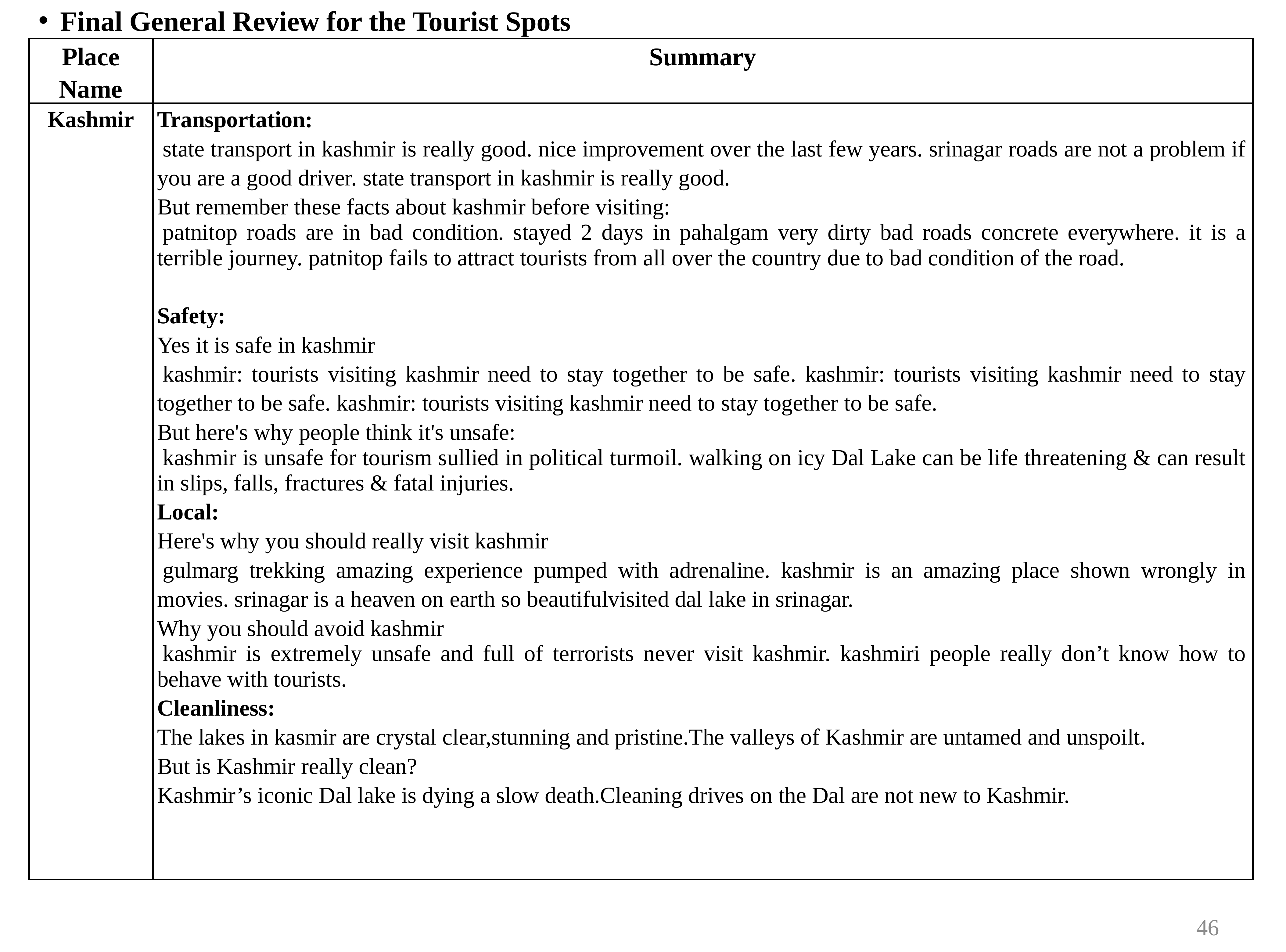

Final General Review for the Tourist Spots
| Place Name | Summary |
| --- | --- |
| Kashmir | Transportation:  state transport in kashmir is really good. nice improvement over the last few years. srinagar roads are not a problem if you are a good driver. state transport in kashmir is really good. But remember these facts about kashmir before visiting:  patnitop roads are in bad condition. stayed 2 days in pahalgam very dirty bad roads concrete everywhere. it is a terrible journey. patnitop fails to attract tourists from all over the country due to bad condition of the road. Safety: Yes it is safe in kashmir  kashmir: tourists visiting kashmir need to stay together to be safe. kashmir: tourists visiting kashmir need to stay together to be safe. kashmir: tourists visiting kashmir need to stay together to be safe. But here's why people think it's unsafe:   kashmir is unsafe for tourism sullied in political turmoil. walking on icy Dal Lake can be life threatening & can result in slips, falls, fractures & fatal injuries. Local: Here's why you should really visit kashmir  gulmarg trekking amazing experience pumped with adrenaline. kashmir is an amazing place shown wrongly in movies. srinagar is a heaven on earth so beautifulvisited dal lake in srinagar. Why you should avoid kashmir  kashmir is extremely unsafe and full of terrorists never visit kashmir. kashmiri people really don’t know how to behave with tourists. Cleanliness: The lakes in kasmir are crystal clear,stunning and pristine.The valleys of Kashmir are untamed and unspoilt. But is Kashmir really clean?  Kashmir’s iconic Dal lake is dying a slow death.Cleaning drives on the Dal are not new to Kashmir. |
46